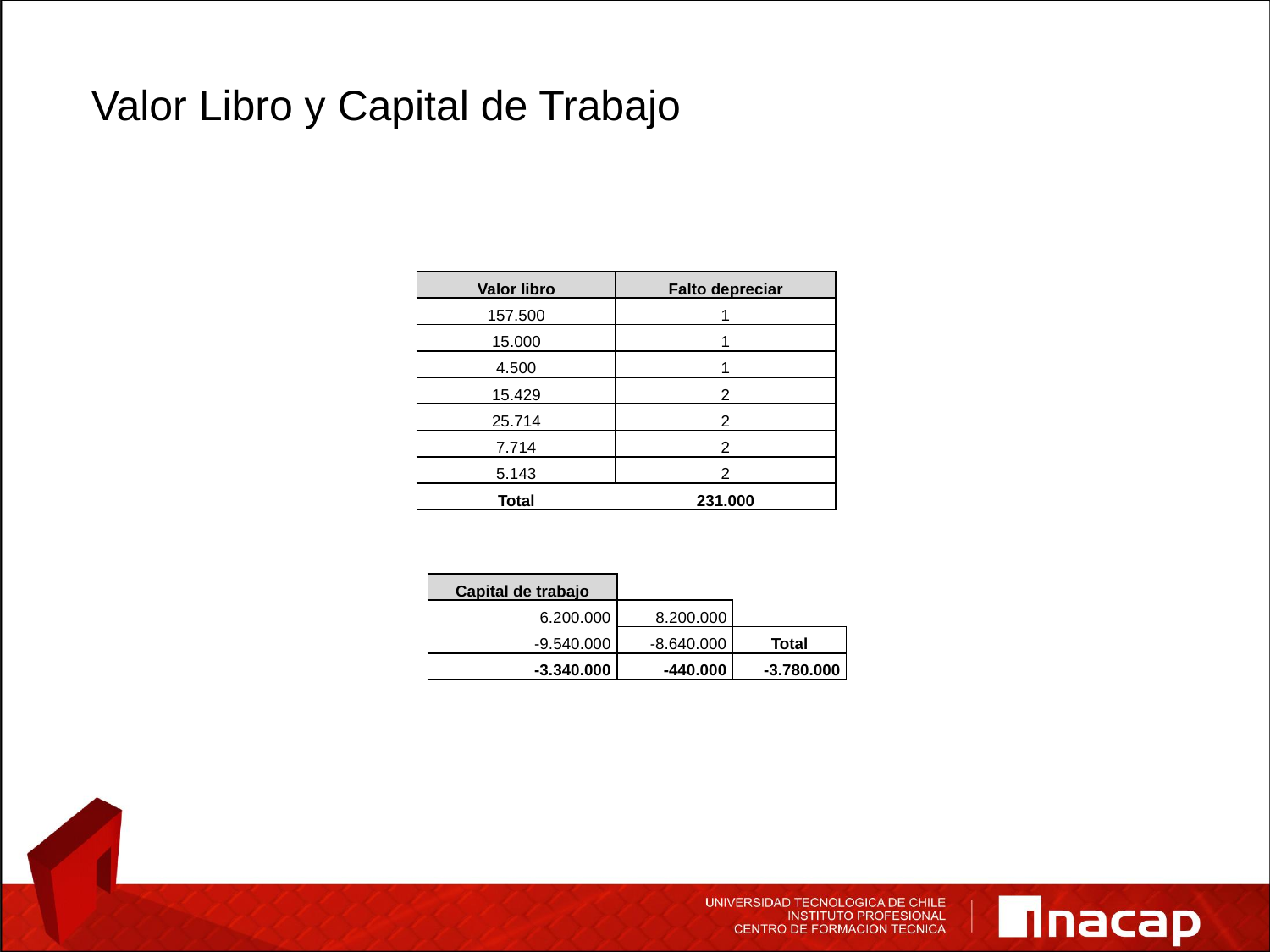

Valor Libro y Capital de Trabajo
| Valor libro | Falto depreciar |
| --- | --- |
| 157.500 | 1 |
| 15.000 | 1 |
| 4.500 | 1 |
| 15.429 | 2 |
| 25.714 | 2 |
| 7.714 | 2 |
| 5.143 | 2 |
| Total | 231.000 |
| Capital de trabajo |  |  |
| --- | --- | --- |
| 6.200.000 | 8.200.000 |  |
| -9.540.000 | -8.640.000 | Total |
| -3.340.000 | -440.000 | -3.780.000 |